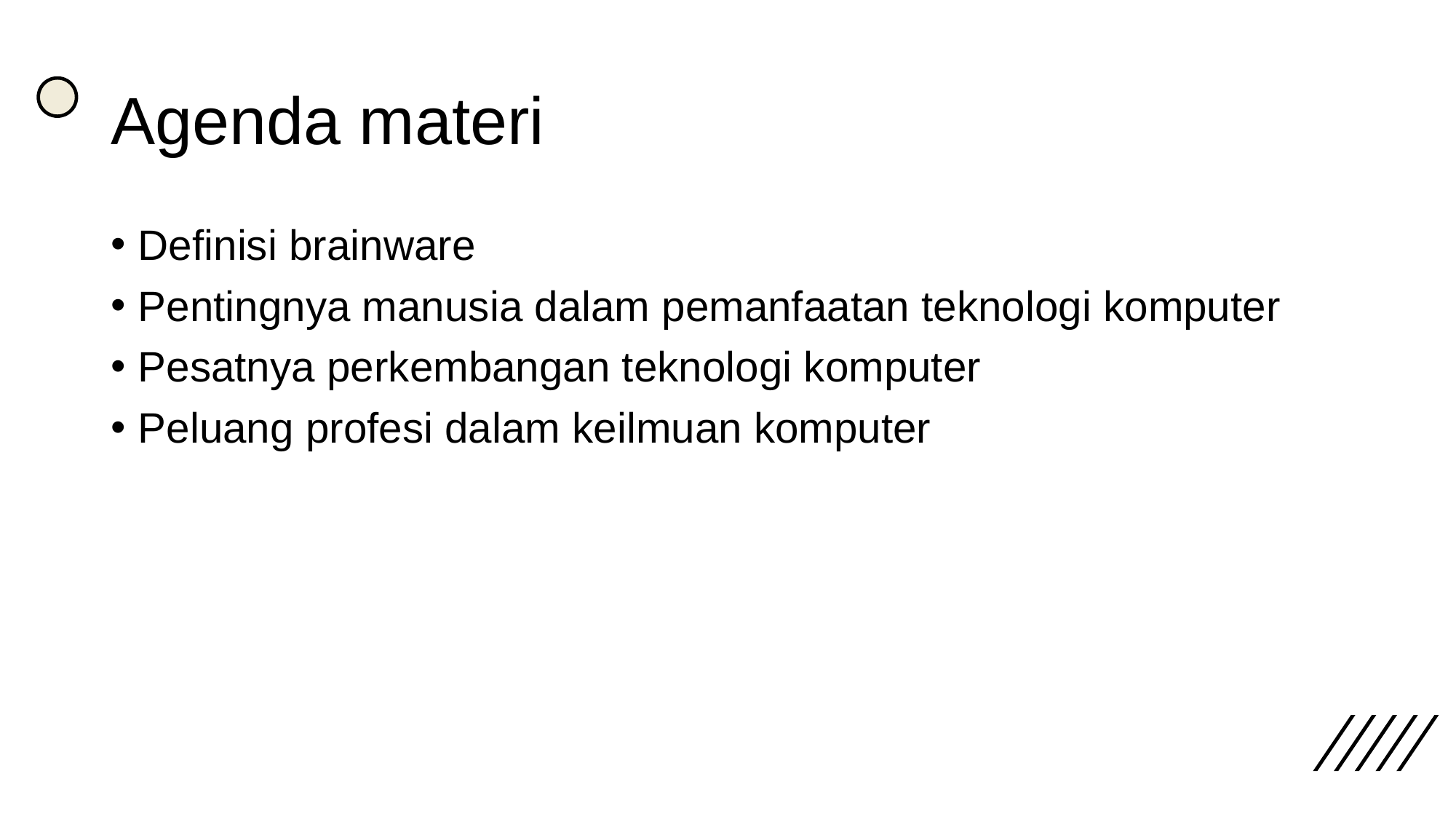

# Agenda materi
Definisi brainware
Pentingnya manusia dalam pemanfaatan teknologi komputer
Pesatnya perkembangan teknologi komputer
Peluang profesi dalam keilmuan komputer